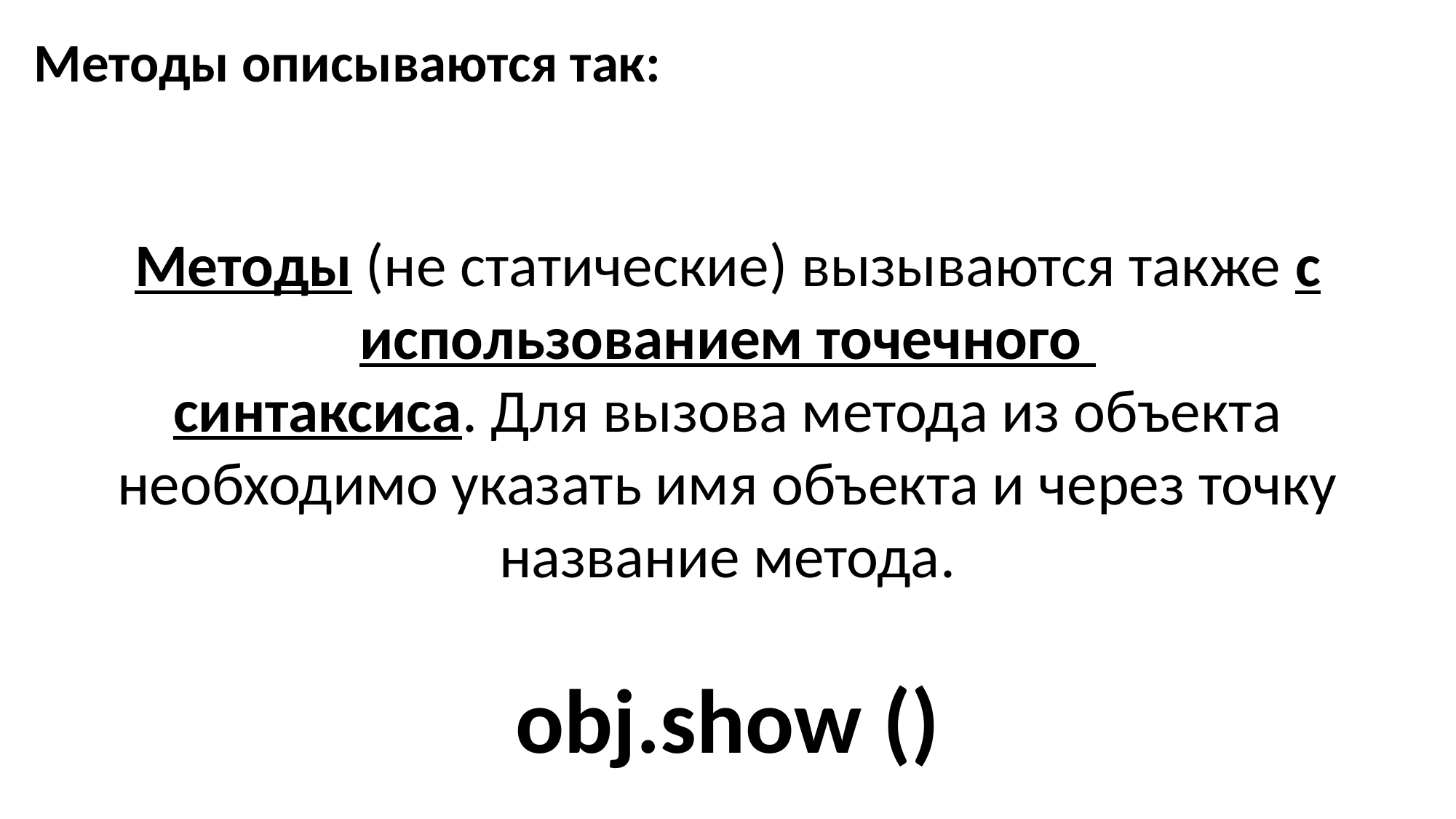

Методы описываются так:
Методы (не статические) вызываются также с использованием точечного
синтаксиса. Для вызова метода из объекта необходимо указать имя объекта и через точку название метода.

obj.show ()